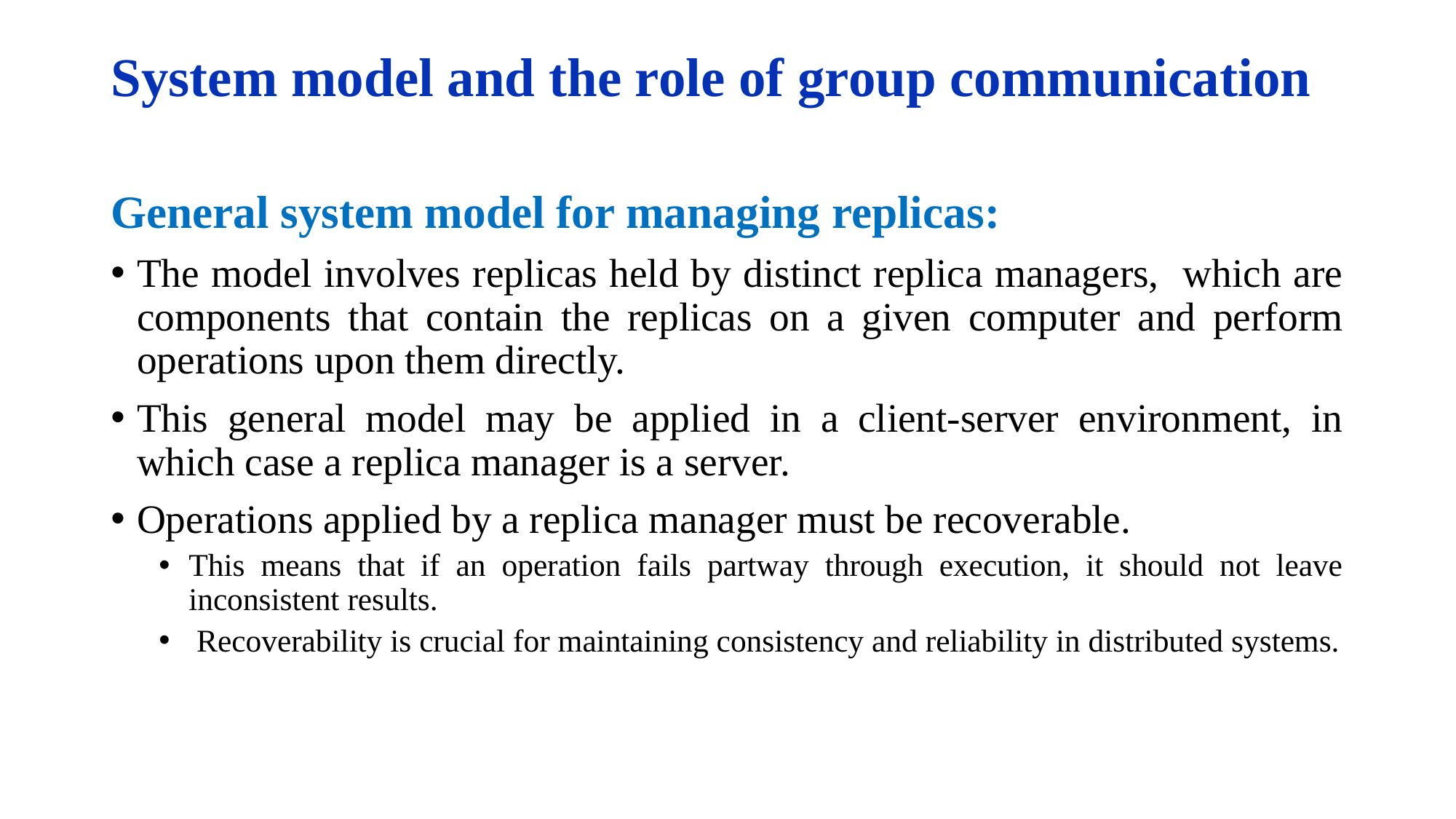

# System model and the role of group communication
General system model for managing replicas:
The model involves replicas held by distinct replica managers,  which are components that contain the replicas on a given computer and perform operations upon them directly.
This general model may be applied in a client-server environment, in which case a replica manager is a server.
Operations applied by a replica manager must be recoverable.
This means that if an operation fails partway through execution, it should not leave inconsistent results.
 Recoverability is crucial for maintaining consistency and reliability in distributed systems.